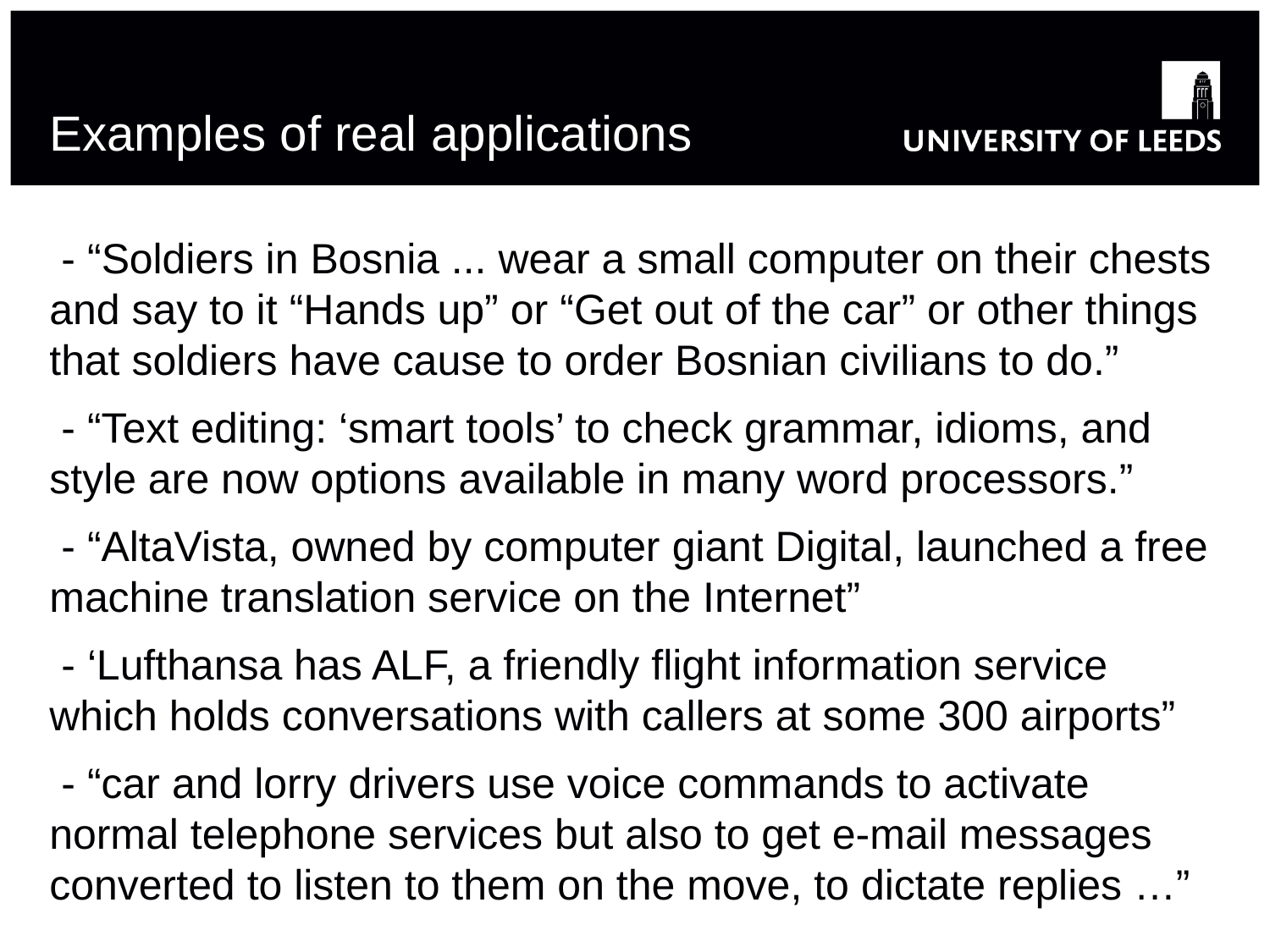

# Examples of real applications
 - “Soldiers in Bosnia ... wear a small computer on their chests and say to it “Hands up” or “Get out of the car” or other things that soldiers have cause to order Bosnian civilians to do.”
 - “Text editing: ‘smart tools’ to check grammar, idioms, and style are now options available in many word processors.”
 - “AltaVista, owned by computer giant Digital, launched a free machine translation service on the Internet”
 - ‘Lufthansa has ALF, a friendly flight information service which holds conversations with callers at some 300 airports”
 - “car and lorry drivers use voice commands to activate normal telephone services but also to get e-mail messages converted to listen to them on the move, to dictate replies …”